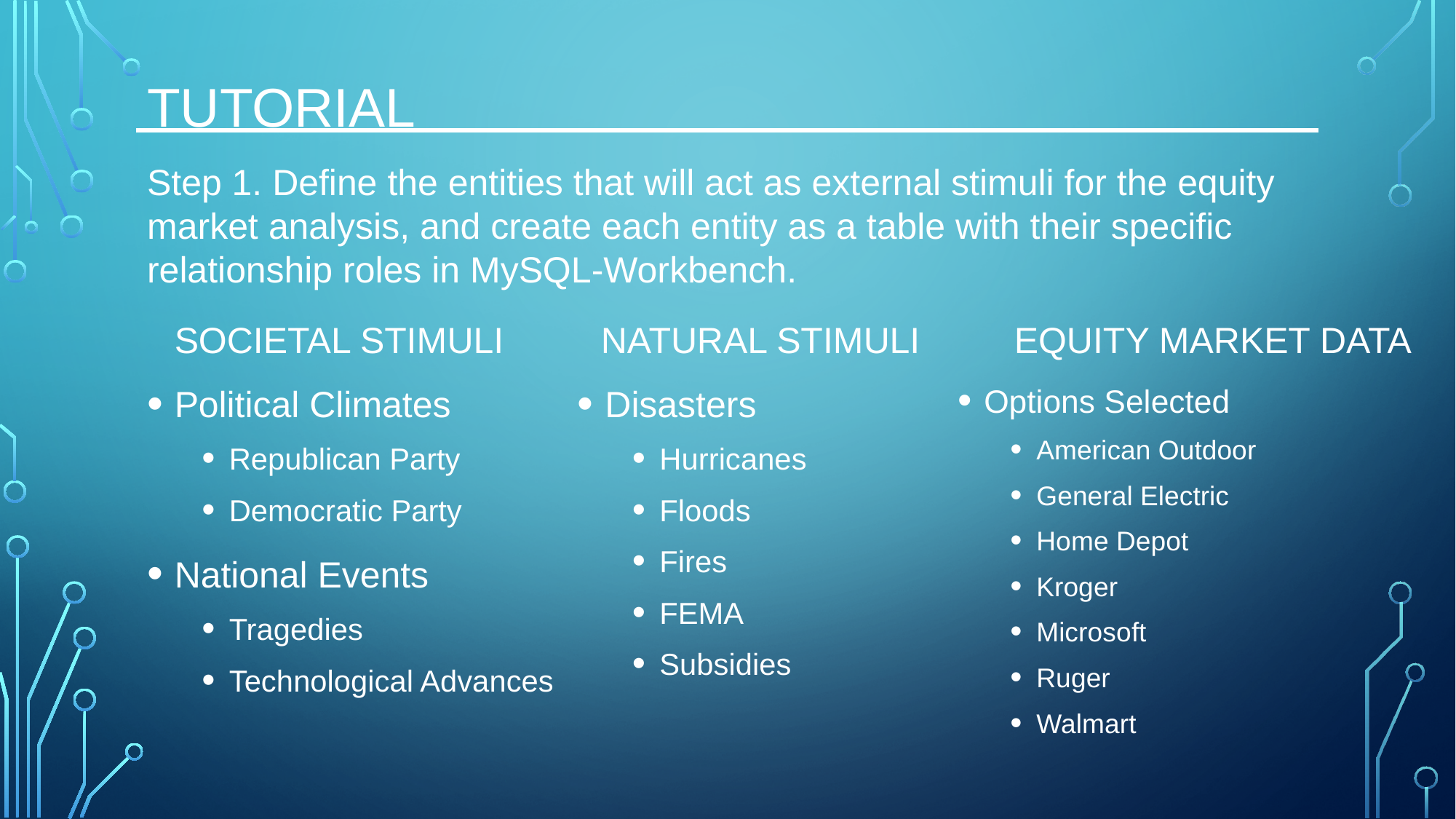

# tutorial
Step 1. Define the entities that will act as external stimuli for the equity market analysis, and create each entity as a table with their specific relationship roles in MySQL-Workbench.
Equity market data
Natural stimuli
Societal stimuli
Political Climates
Republican Party
Democratic Party
National Events
Tragedies
Technological Advances
Disasters
Hurricanes
Floods
Fires
FEMA
Subsidies
Options Selected
American Outdoor
General Electric
Home Depot
Kroger
Microsoft
Ruger
Walmart